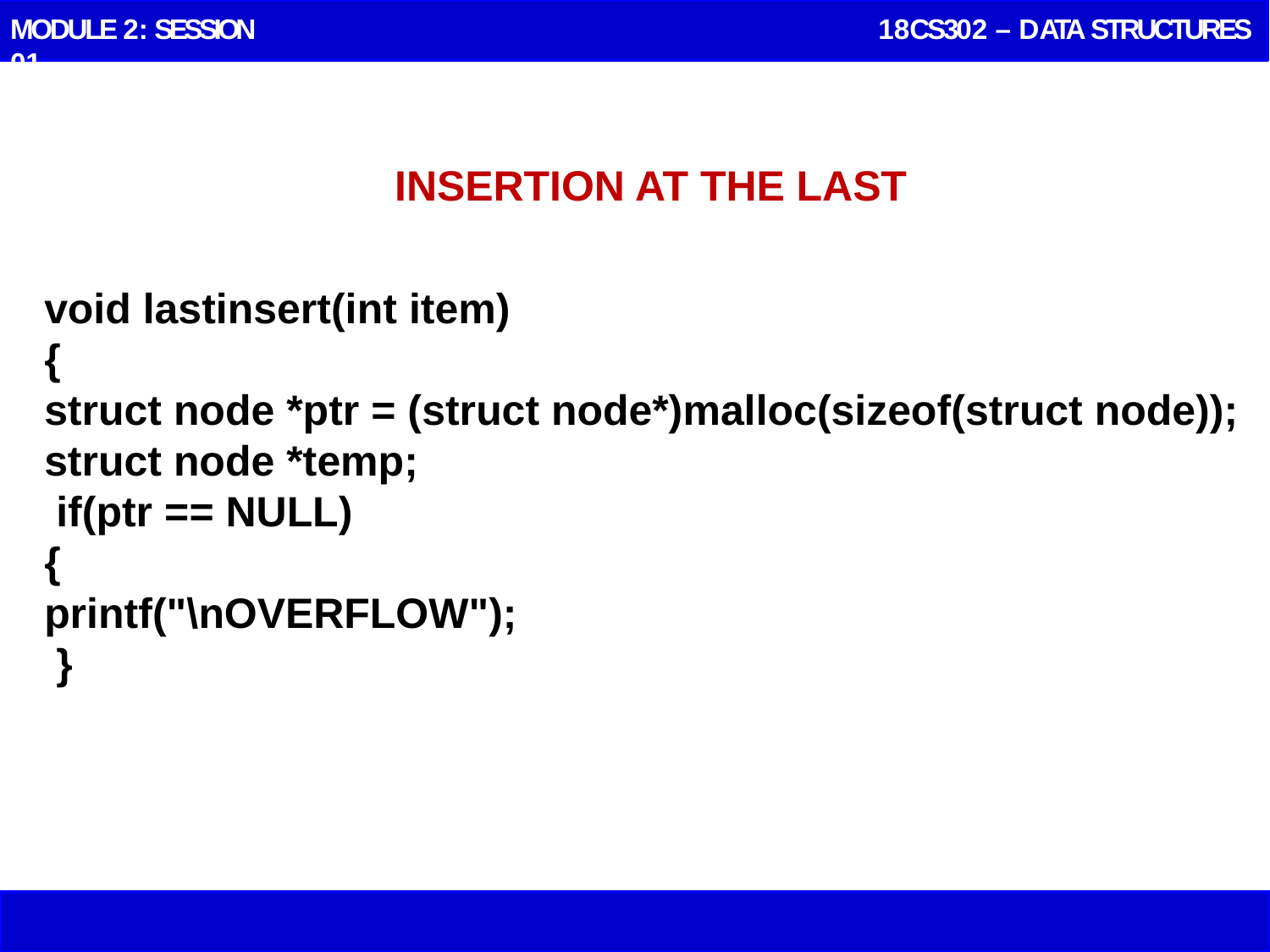

MODULE 2: SESSION 01
                                          18CS302 – DATA  STRUCTURES
# INSERTION AT THE LAST
void lastinsert(int item)
{
struct node *ptr = (struct node*)malloc(sizeof(struct node));struct node *temp;
 if(ptr == NULL)
{
printf("\nOVERFLOW");
 }